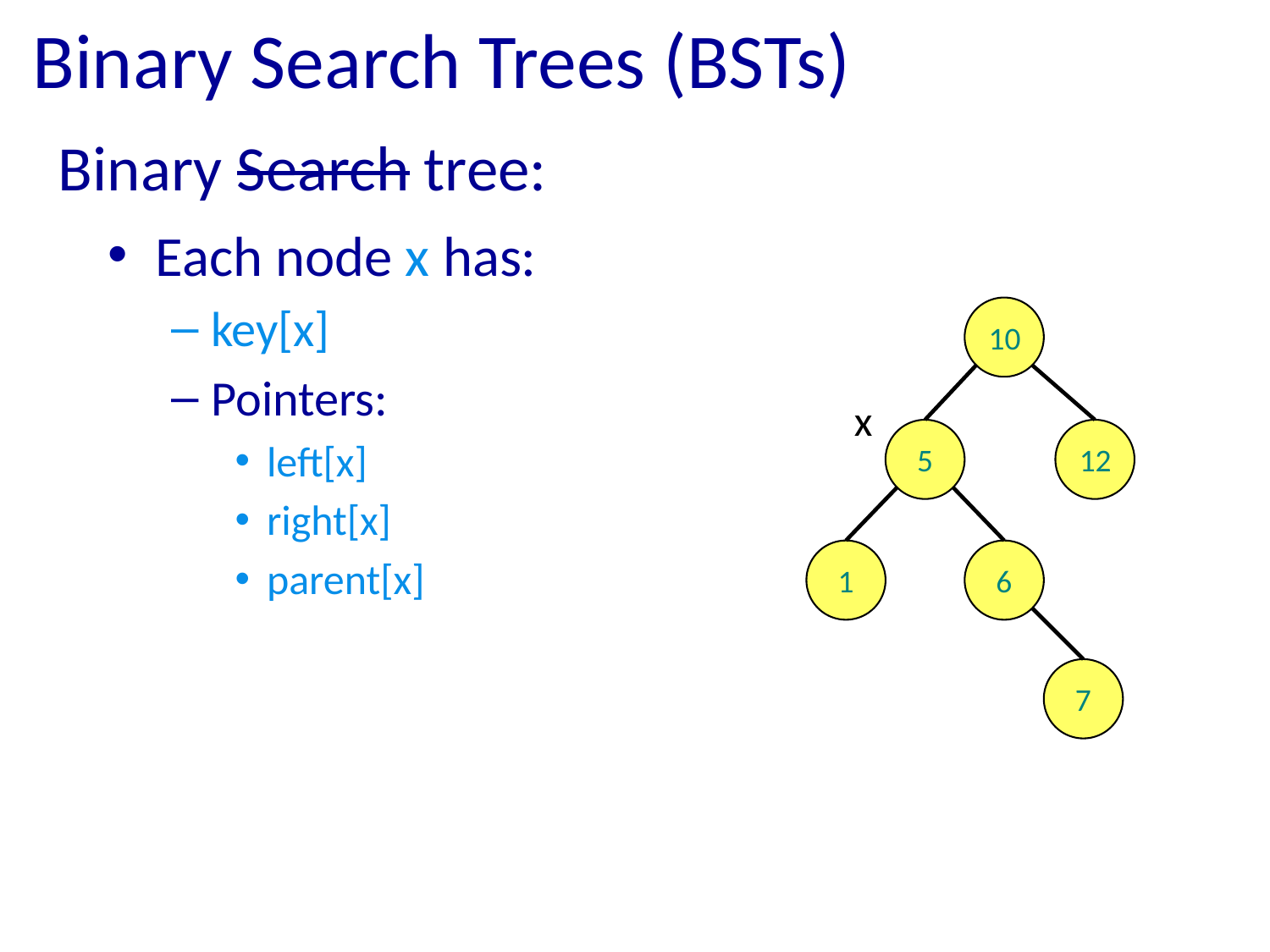

# Binary Search Trees (BSTs)
Binary Search tree:
Each node x has:
key[x]
Pointers:
left[x]
right[x]
parent[x]
10
5
12
1
6
7
x